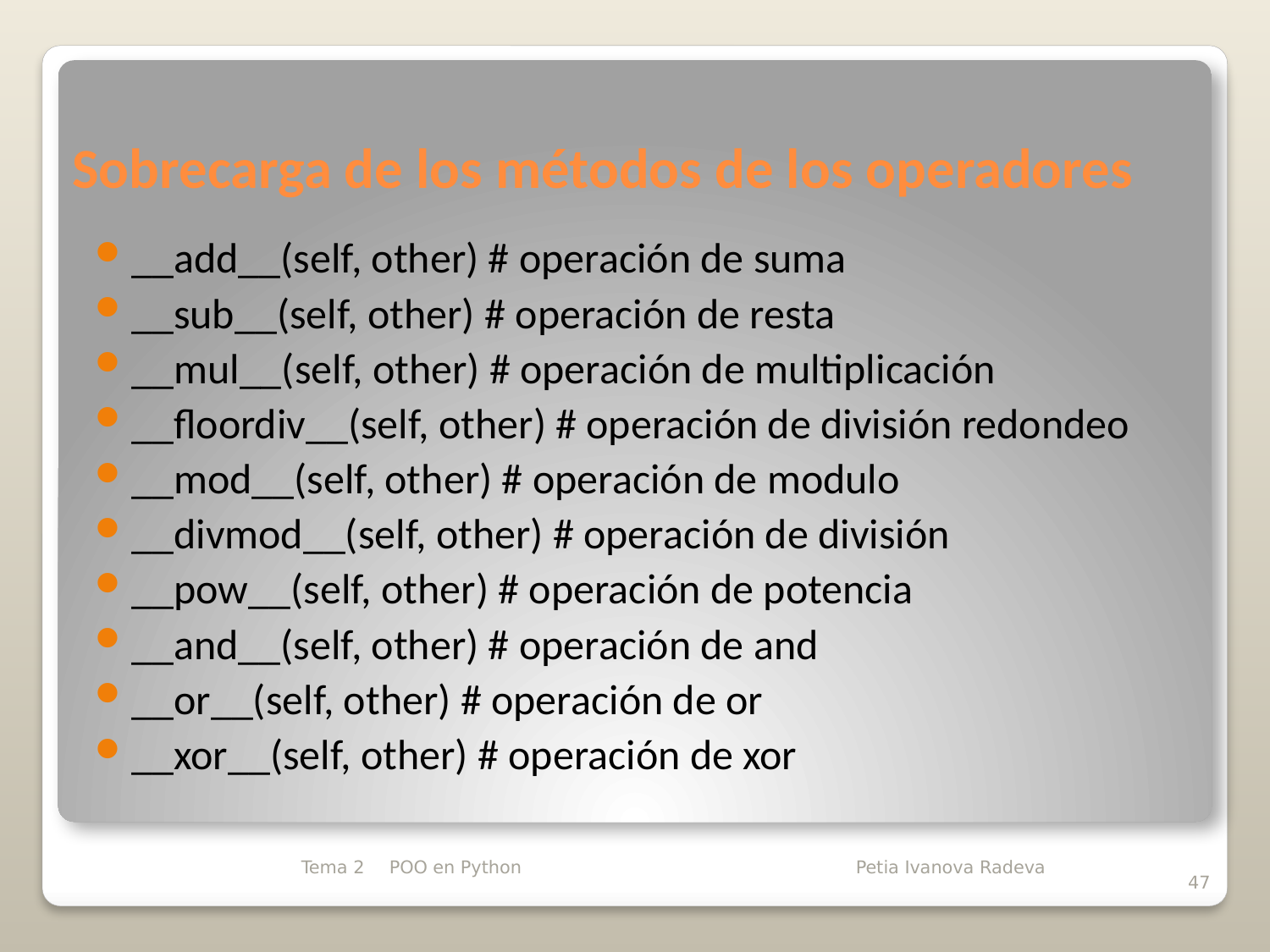

# Sobrecarga de los métodos de los operadores
__add__(self, other) # operación de suma
__sub__(self, other) # operación de resta
__mul__(self, other) # operación de multiplicación
__floordiv__(self, other) # operación de división redondeo
__mod__(self, other) # operación de modulo
__divmod__(self, other) # operación de división
__pow__(self, other) # operación de potencia
__and__(self, other) # operación de and
__or__(self, other) # operación de or
__xor__(self, other) # operación de xor
Tema 2
POO en Python
47